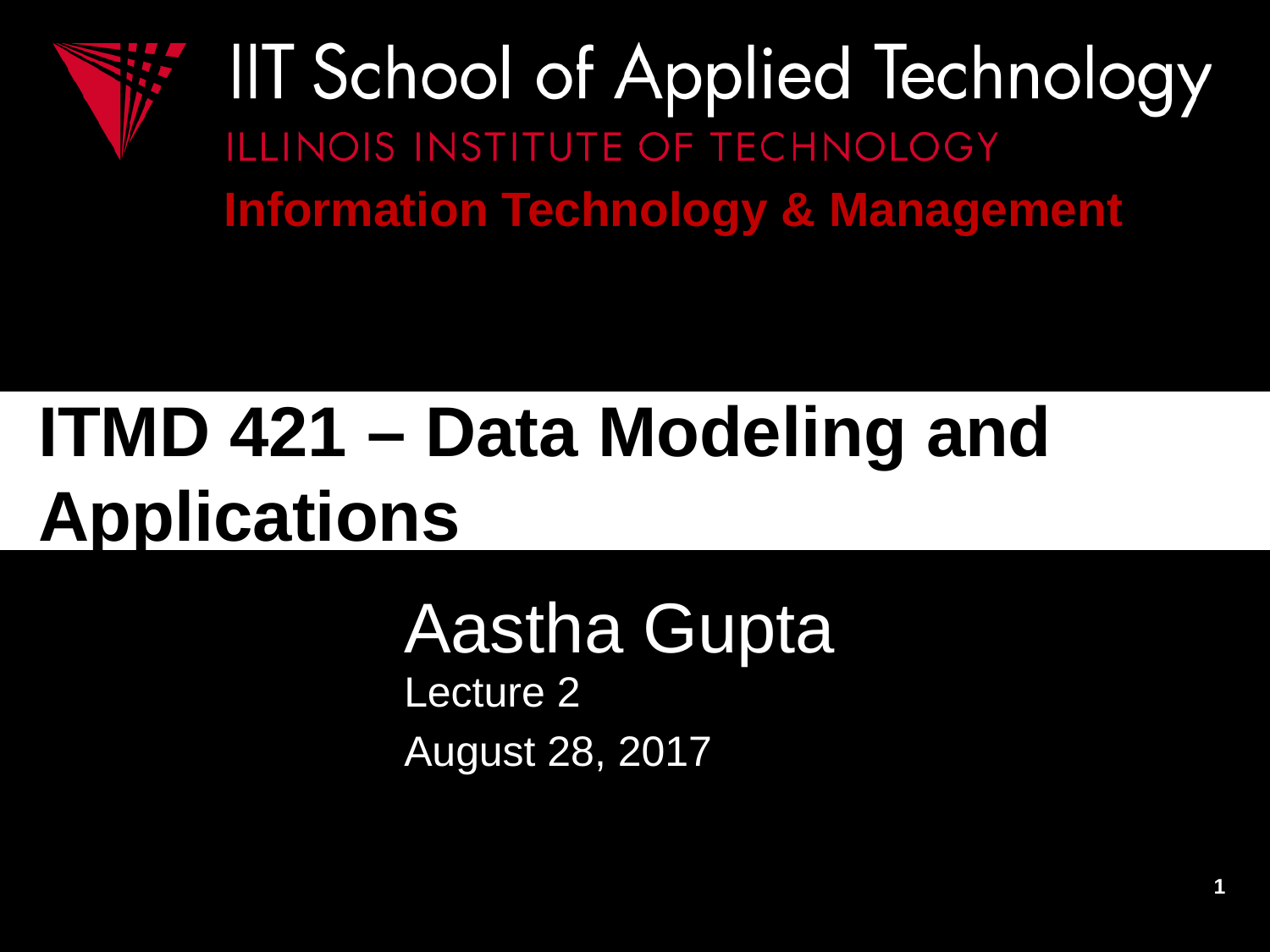

# ITMD 421 – Data Modeling and Applications
Aastha Gupta
Lecture 2
August 28, 2017
1